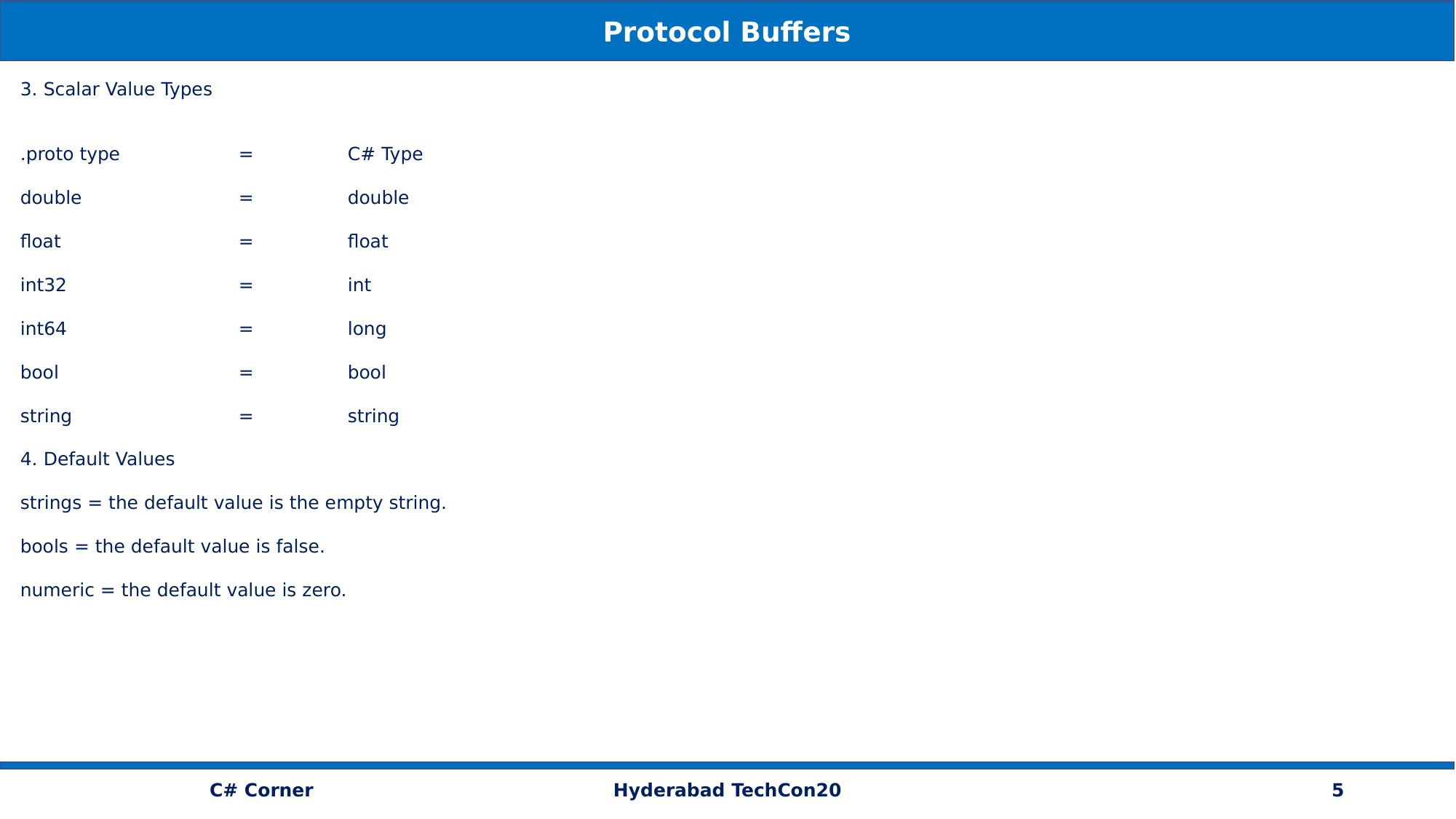

Protocol Buffers
3. Scalar Value Types

.proto type		=	C# Type
double 		= 	double
float 		= 	float
int32 		= 	int
int64 		= 	long
bool 		= 	bool
string 		= 	string

4. Default Values
strings = the default value is the empty string.
bools = the default value is false.
numeric = the default value is zero.

Hyderabad TechCon20
5
C# Corner